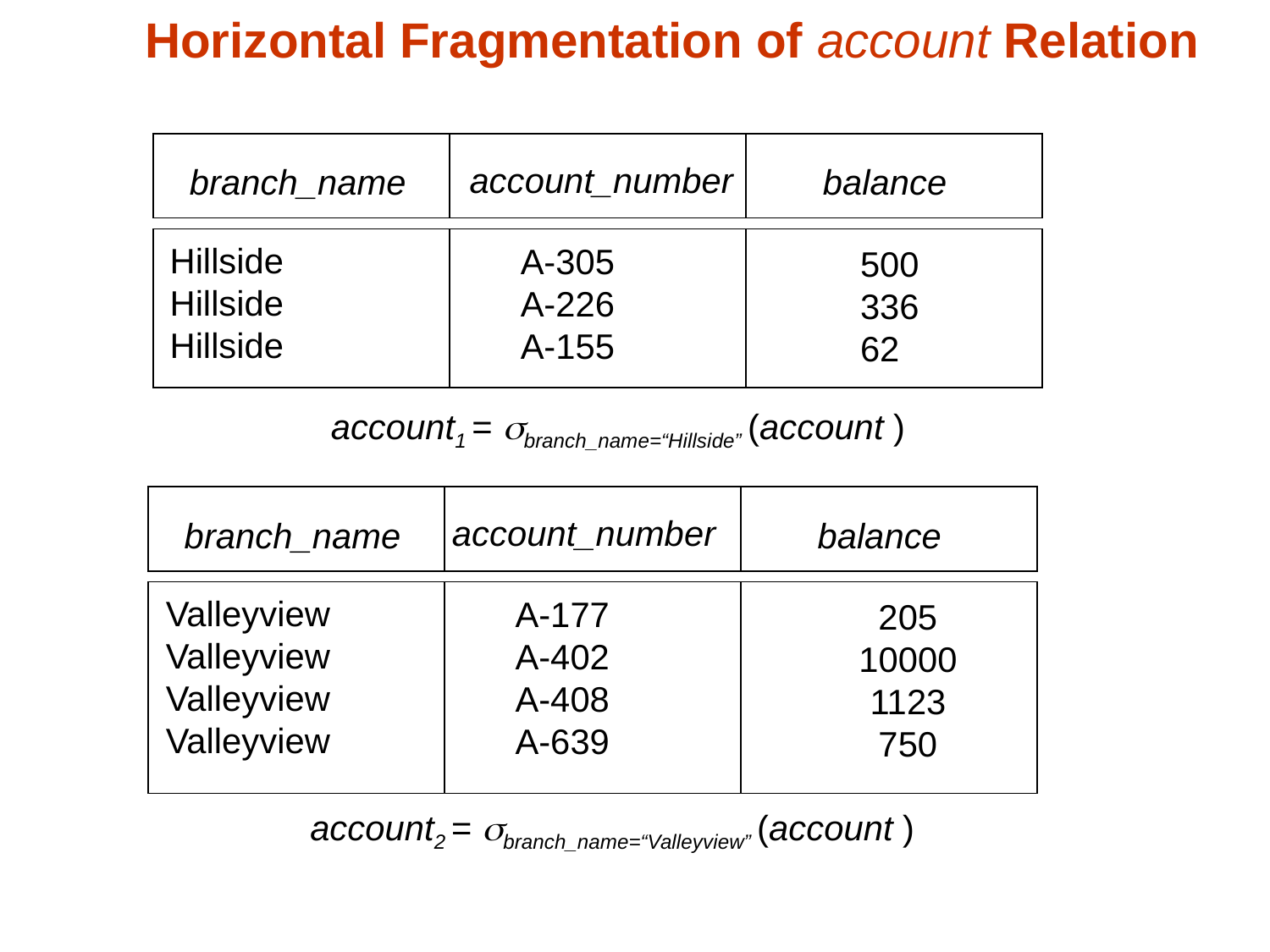

Horizontal Fragmentation of account Relation

account_number
branch_name
balance

Hillside
Hillside
Hillside
A-305
A-226
A-155
500
336
62
account1 = σbranch_name=“Hillside” (account )

account_number
branch_name
balance

Valleyview
Valleyview
Valleyview
Valleyview
A-177
A-402
A-408
A-639
205
10000
1123
750
account2 = σbranch_name=“Valleyview” (account )